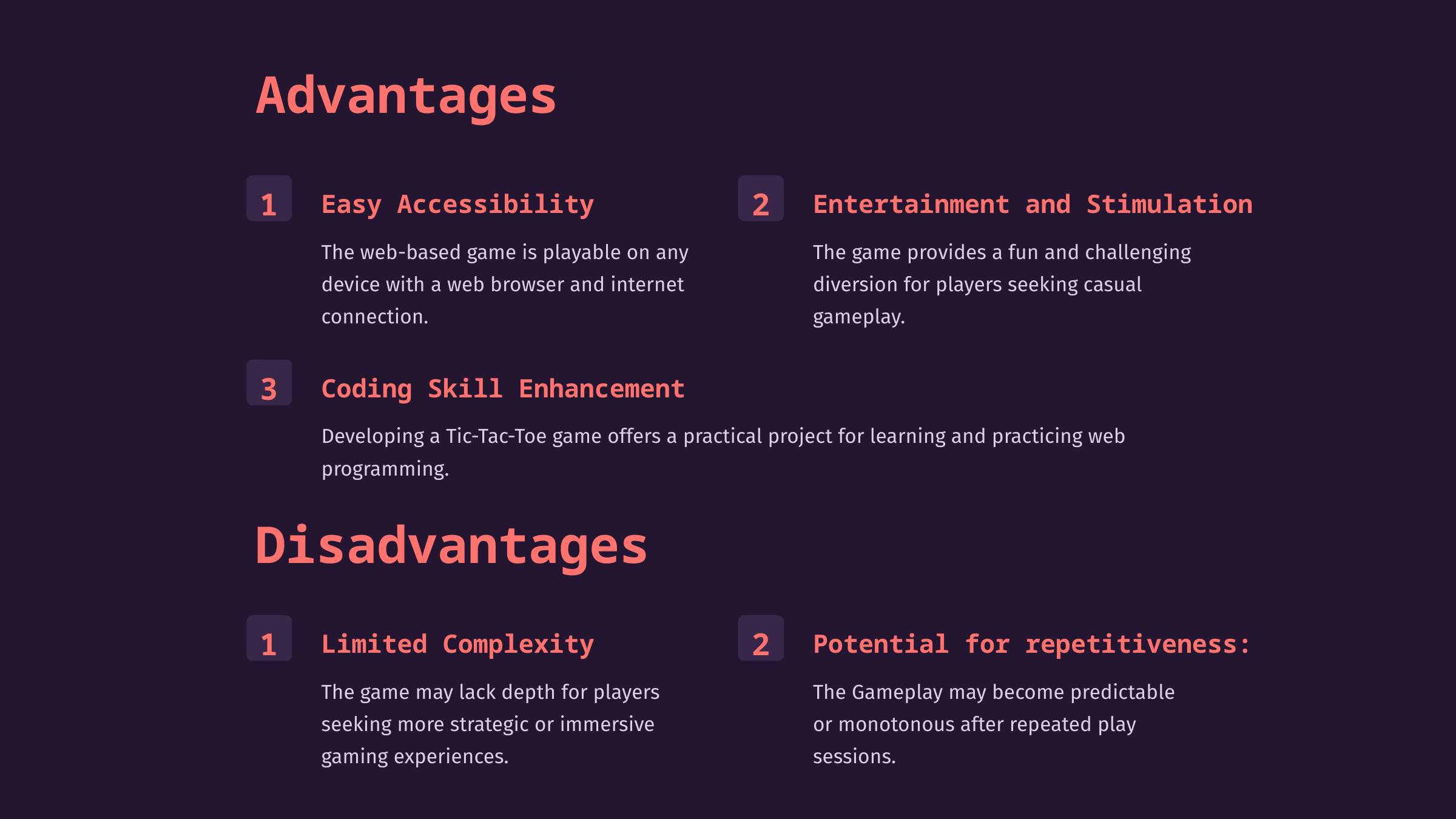

Advantages

1
2
Easy Accessibility
Entertainment and Stimulation
The web-based game is playable on any device with a web browser and internet connection.
The game provides a fun and challenging diversion for players seeking casual gameplay.

3
Coding Skill Enhancement
Developing a Tic-Tac-Toe game offers a practical project for learning and practicing web programming.
Disadvantages

1
2
Limited Complexity
Potential for repetitiveness:
The game may lack depth for players seeking more strategic or immersive gaming experiences.
The Gameplay may become predictable or monotonous after repeated play sessions.